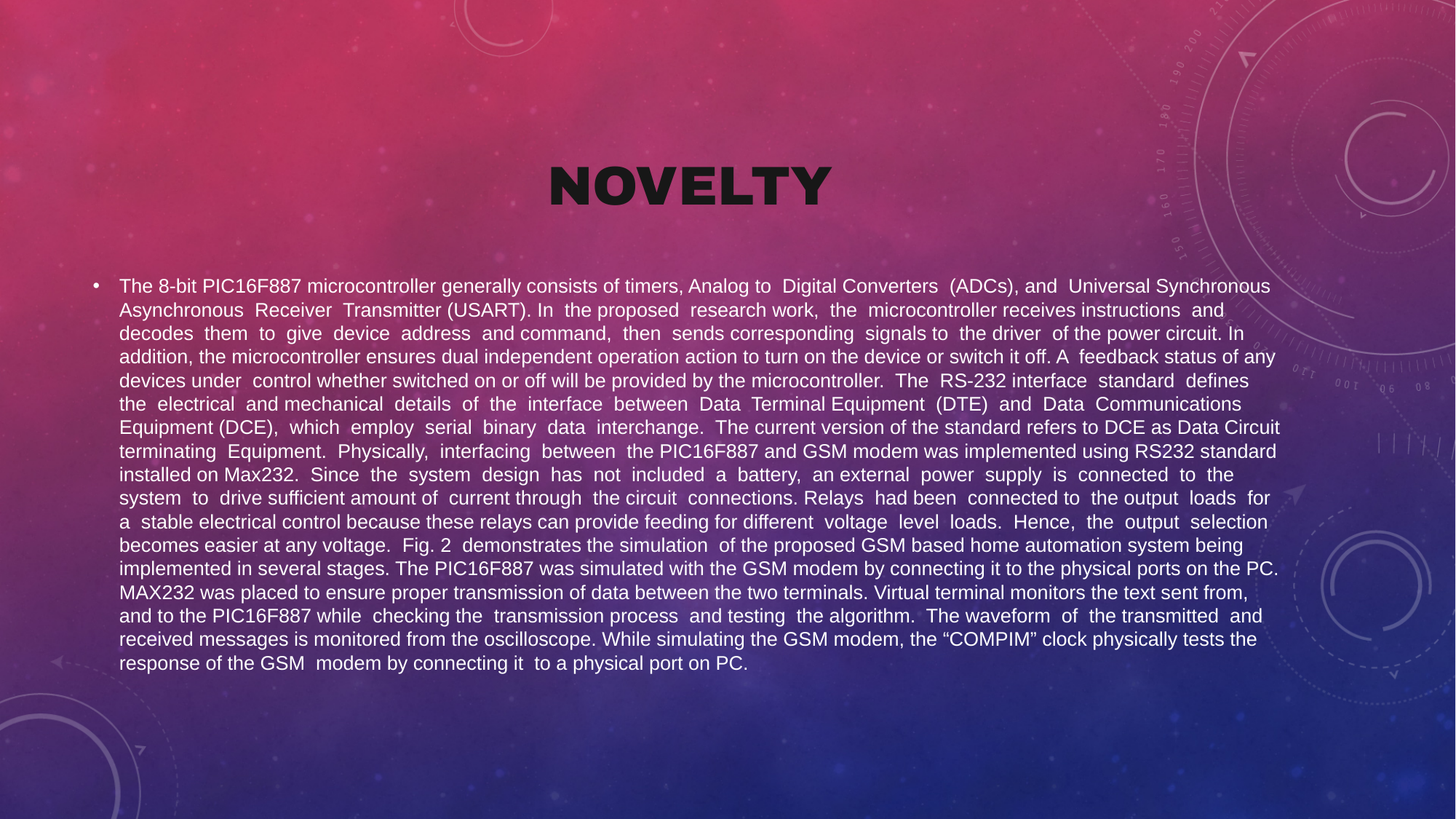

# NOVELTY
The 8-bit PIC16F887 microcontroller generally consists of timers, Analog to  Digital Converters  (ADCs), and  Universal Synchronous  Asynchronous  Receiver  Transmitter (USART). In  the proposed  research work,  the  microcontroller receives instructions  and  decodes  them  to  give  device  address  and command,  then  sends corresponding  signals to  the driver  of the power circuit. In addition, the microcontroller ensures dual independent operation action to turn on the device or switch it off. A  feedback status of any  devices under  control whether switched on or off will be provided by the microcontroller.  The  RS-232 interface  standard  defines the  electrical  and mechanical  details  of  the  interface  between  Data  Terminal Equipment  (DTE)  and  Data  Communications  Equipment (DCE),  which  employ  serial  binary  data  interchange.  The current version of the standard refers to DCE as Data Circuit terminating  Equipment.  Physically,  interfacing  between  the PIC16F887 and GSM modem was implemented using RS232 standard installed on Max232.  Since  the  system  design  has  not  included  a  battery,  an external  power  supply  is  connected  to  the  system  to  drive sufficient amount of  current through  the circuit  connections. Relays  had been  connected to  the output  loads  for a  stable electrical control because these relays can provide feeding for different  voltage  level  loads.  Hence,  the  output  selection becomes easier at any voltage.  Fig. 2  demonstrates the simulation  of the proposed GSM based home automation system being implemented in several stages. The PIC16F887 was simulated with the GSM modem by connecting it to the physical ports on the PC. MAX232 was placed to ensure proper transmission of data between the two terminals. Virtual terminal monitors the text sent from, and to the PIC16F887 while  checking the  transmission process  and testing  the algorithm.  The waveform  of  the transmitted  and received messages is monitored from the oscilloscope. While simulating the GSM modem, the “COMPIM” clock physically tests the  response of the GSM  modem by connecting it  to a physical port on PC.